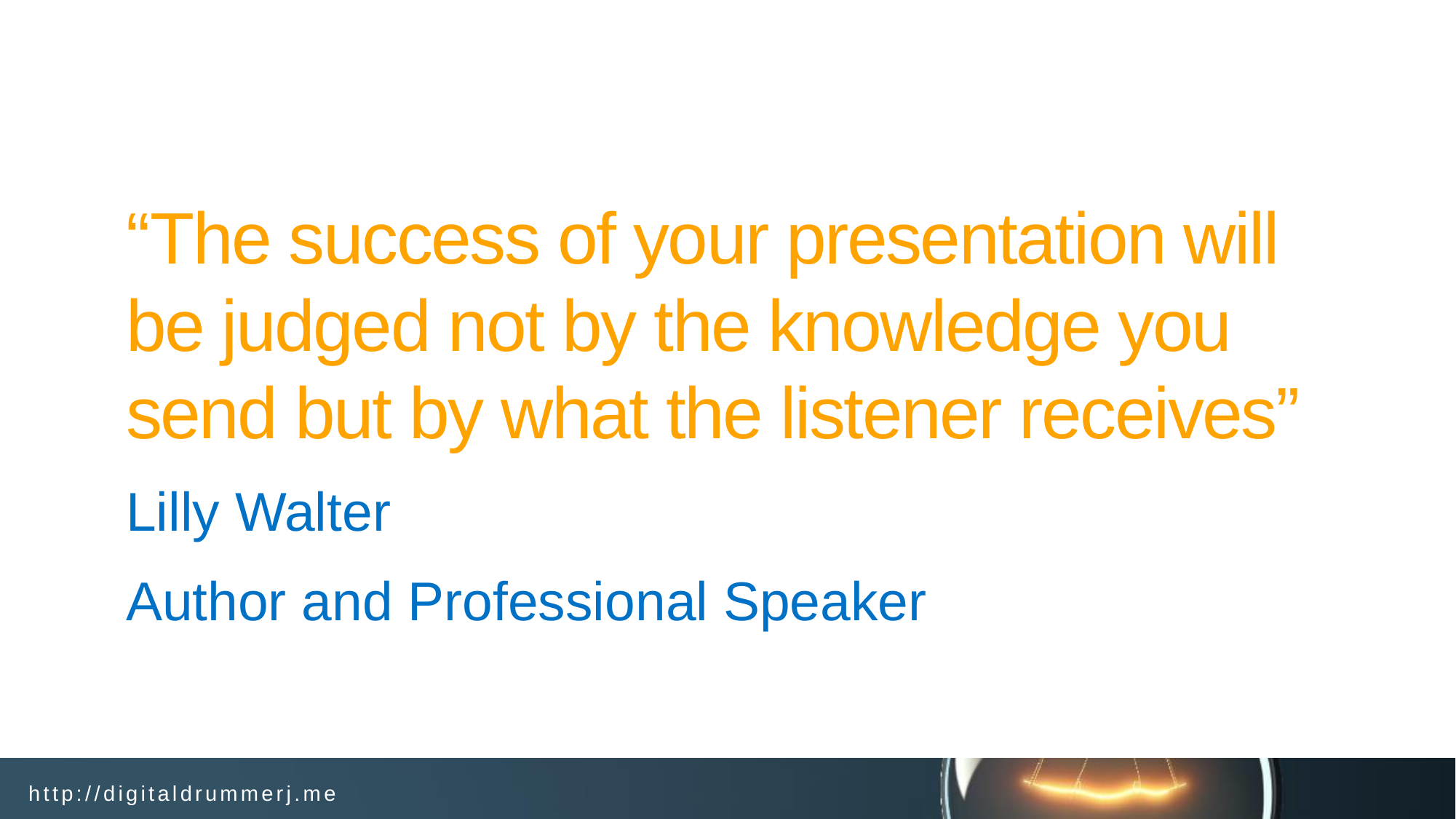

# “The success of your presentation will be judged not by the knowledge you send but by what the listener receives”
Lilly Walter
Author and Professional Speaker